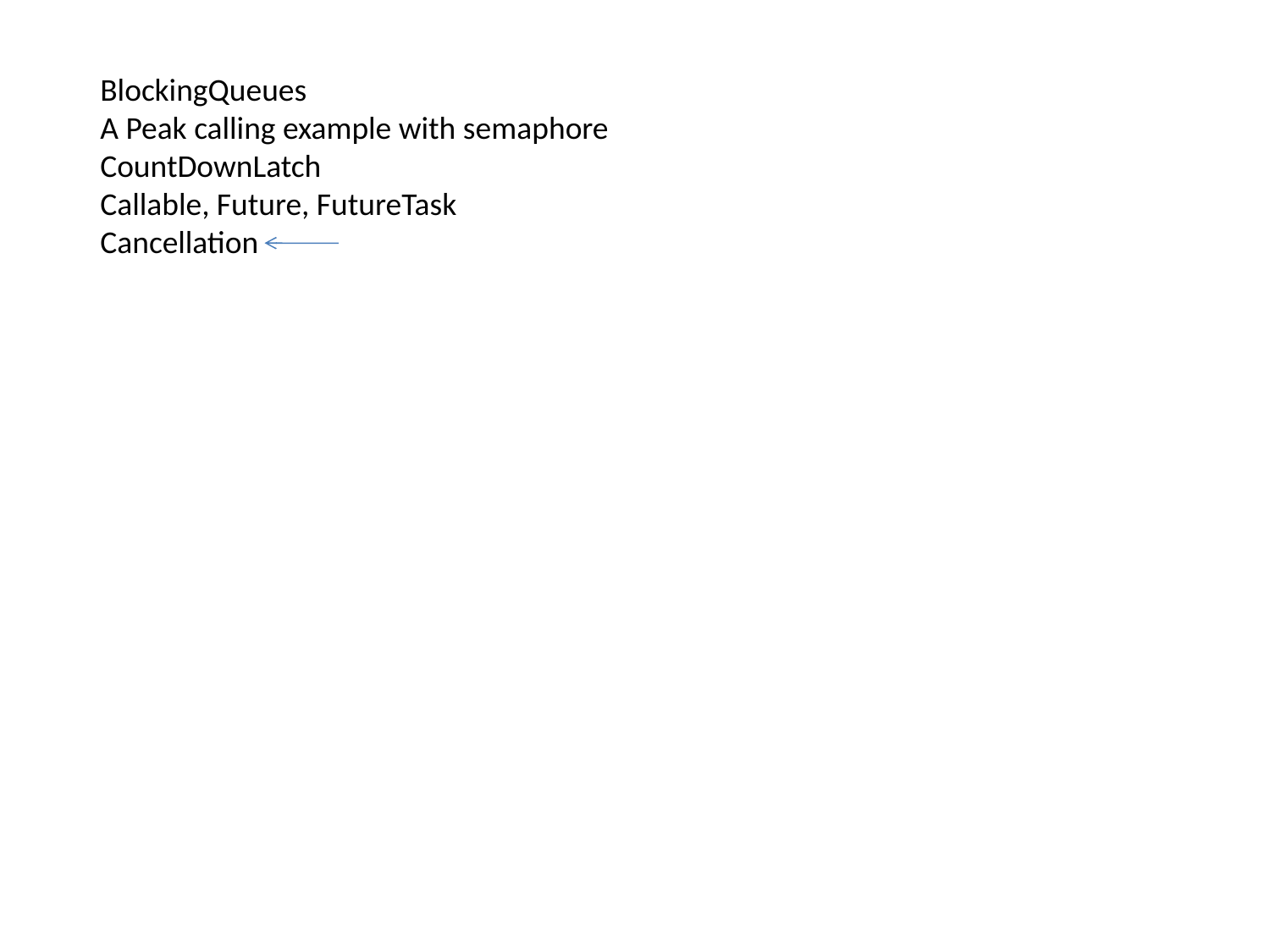

BlockingQueues
A Peak calling example with semaphore
CountDownLatch
Callable, Future, FutureTask
Cancellation